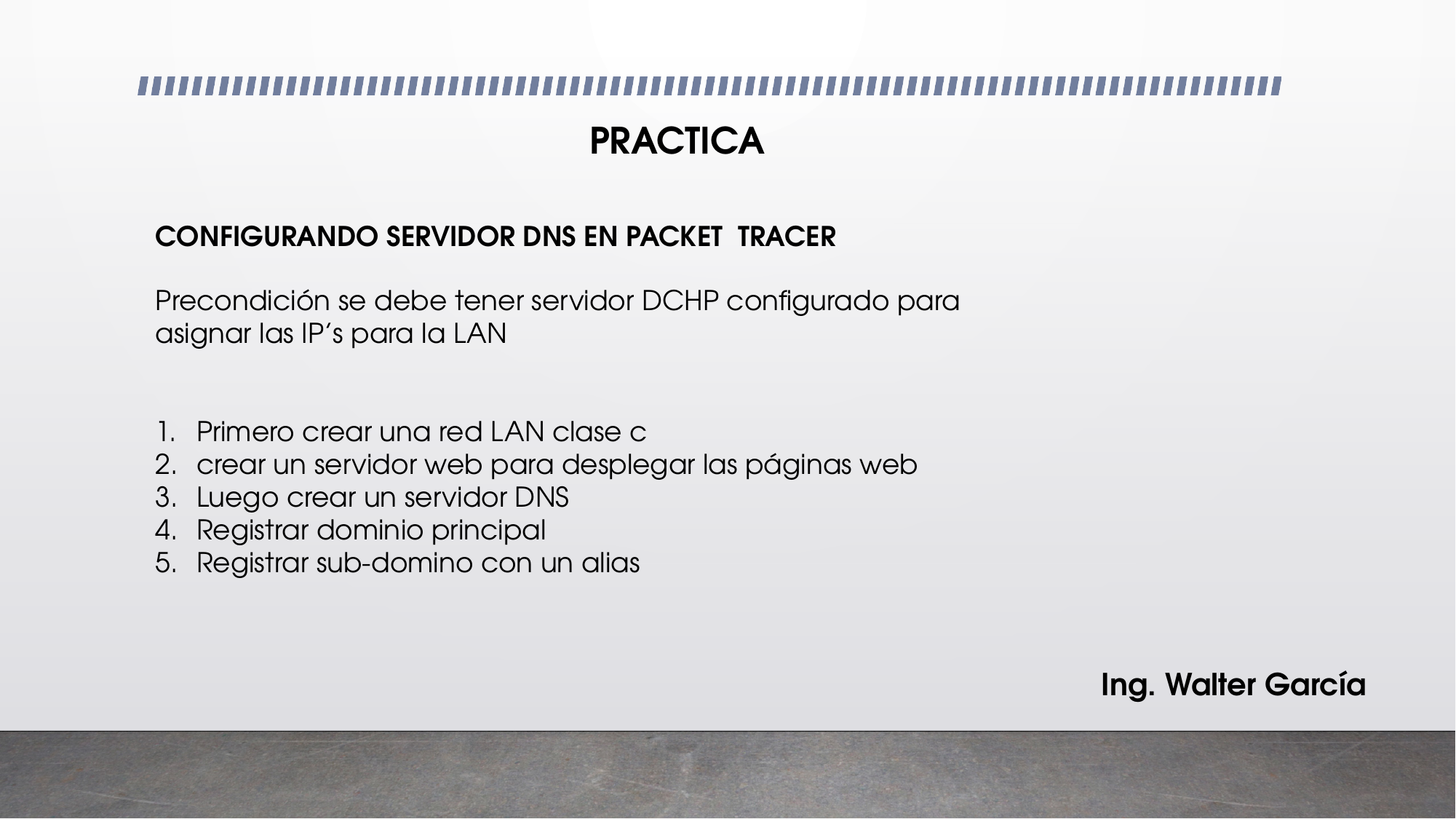

# practica
Configurando servidor dns en packet  tracer
Precondición se debe tener servidor DCHP configurado para asignar las IP’s para la LAN

Primero crear una red LAN clase c
crear un servidor web para desplegar las páginas web
Luego crear un servidor DNS
Registrar dominio principal
Registrar sub-domino con un alias

Ing. Walter García